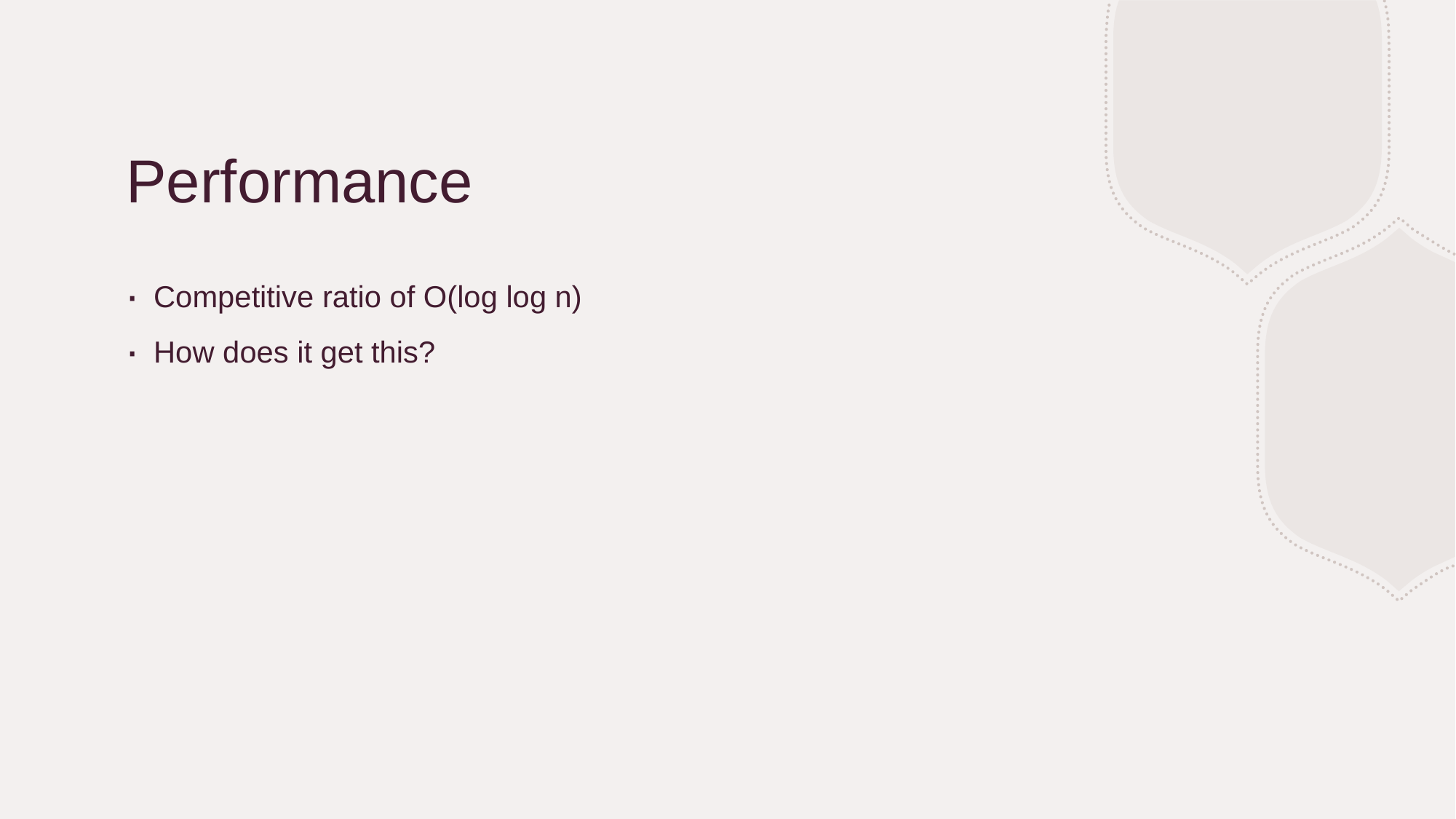

# Performance
Competitive ratio of O(log log n)
How does it get this?